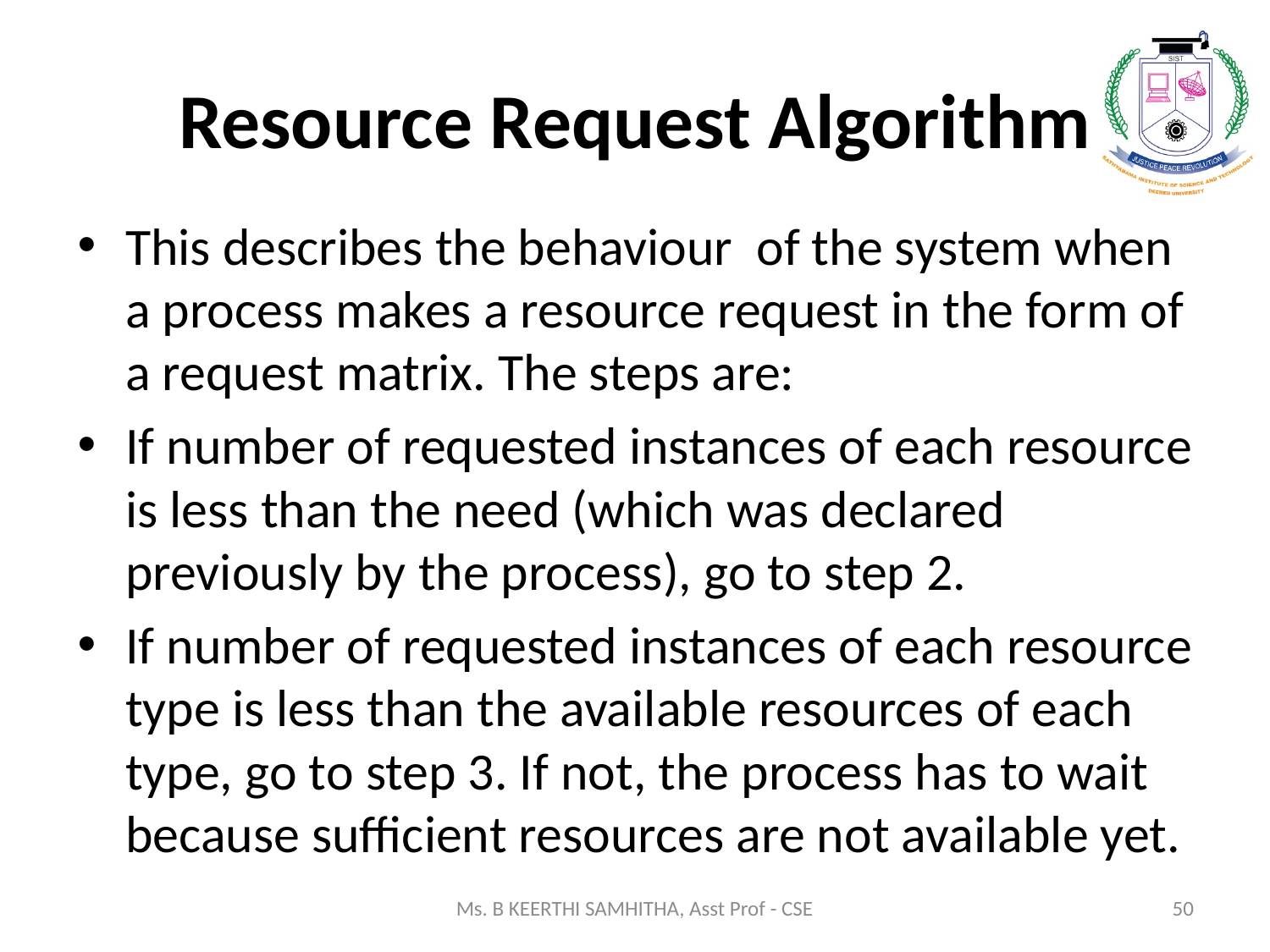

# Resource Request Algorithm
This describes the behaviour  of the system when a process makes a resource request in the form of a request matrix. The steps are:
If number of requested instances of each resource is less than the need (which was declared previously by the process), go to step 2.
If number of requested instances of each resource type is less than the available resources of each type, go to step 3. If not, the process has to wait because sufficient resources are not available yet.

Ms. B KEERTHI SAMHITHA, Asst Prof - CSE
50